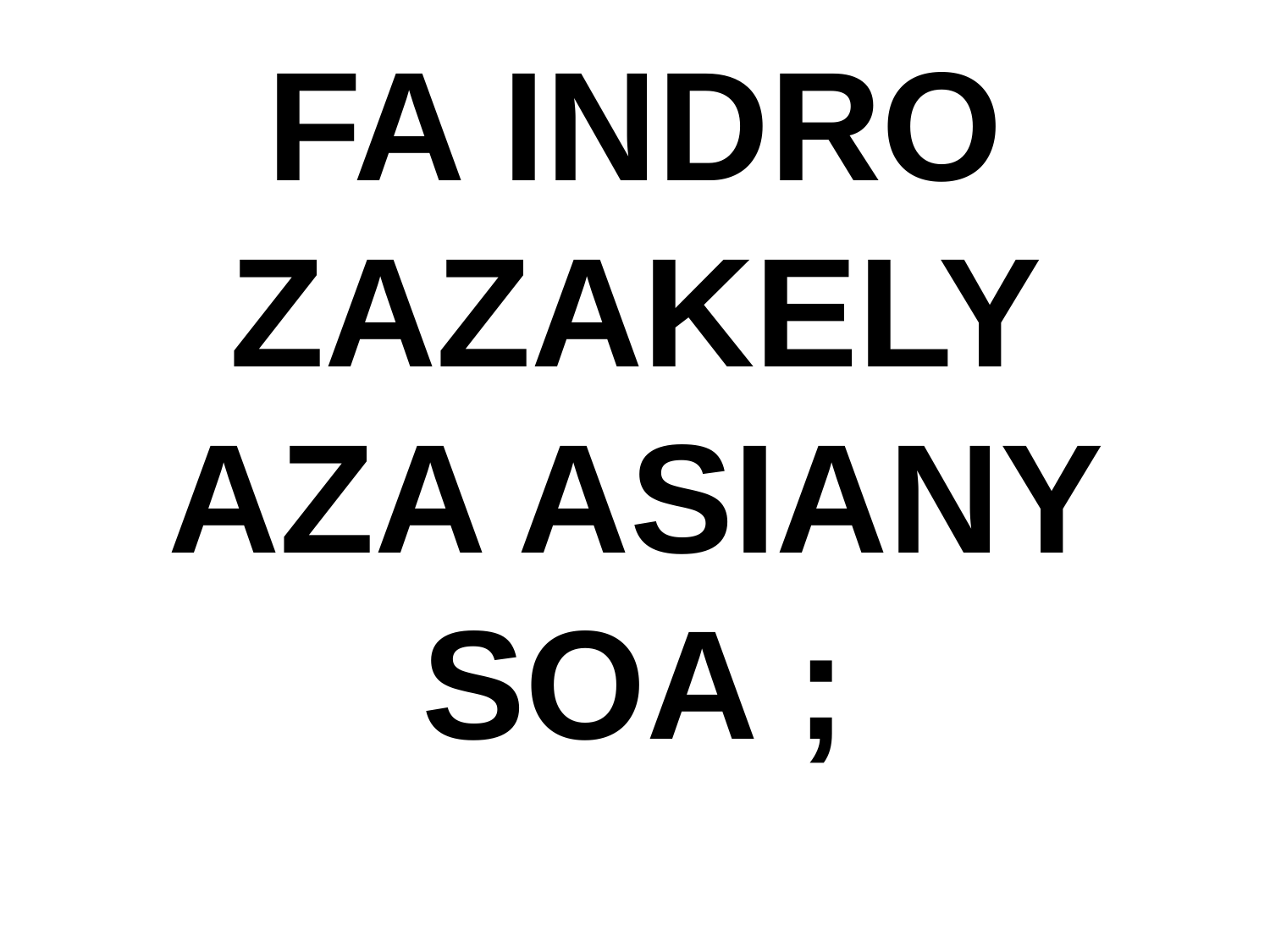

# FA INDRO ZAZAKELY AZA ASIANY SOA ;